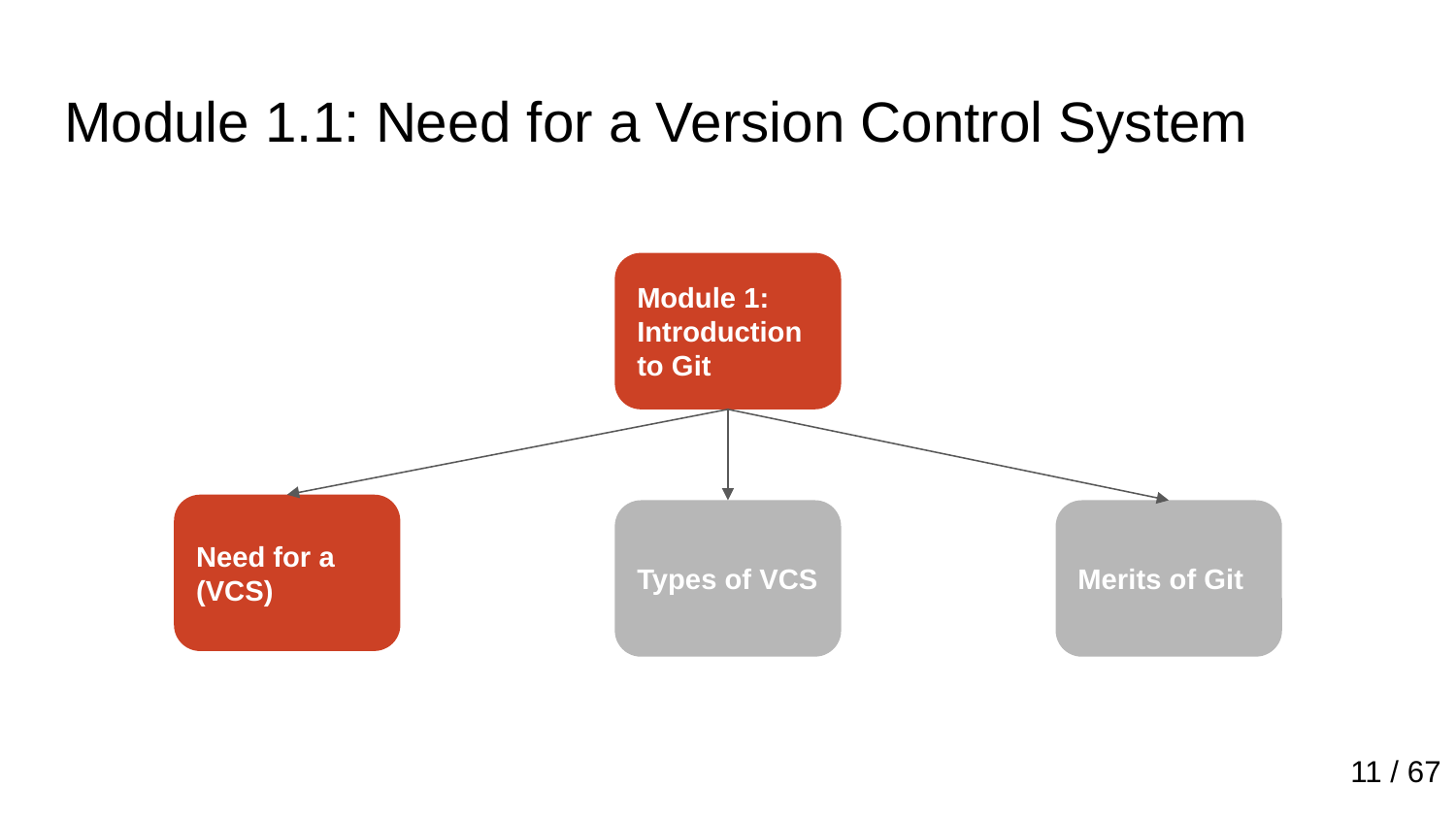

# Module 1.1: Need for a Version Control System
Module 1: Introduction to Git

Module 1: Introduction to Git
Need for a (VCS)
Types of VCS
Merits of Git
11 / 67